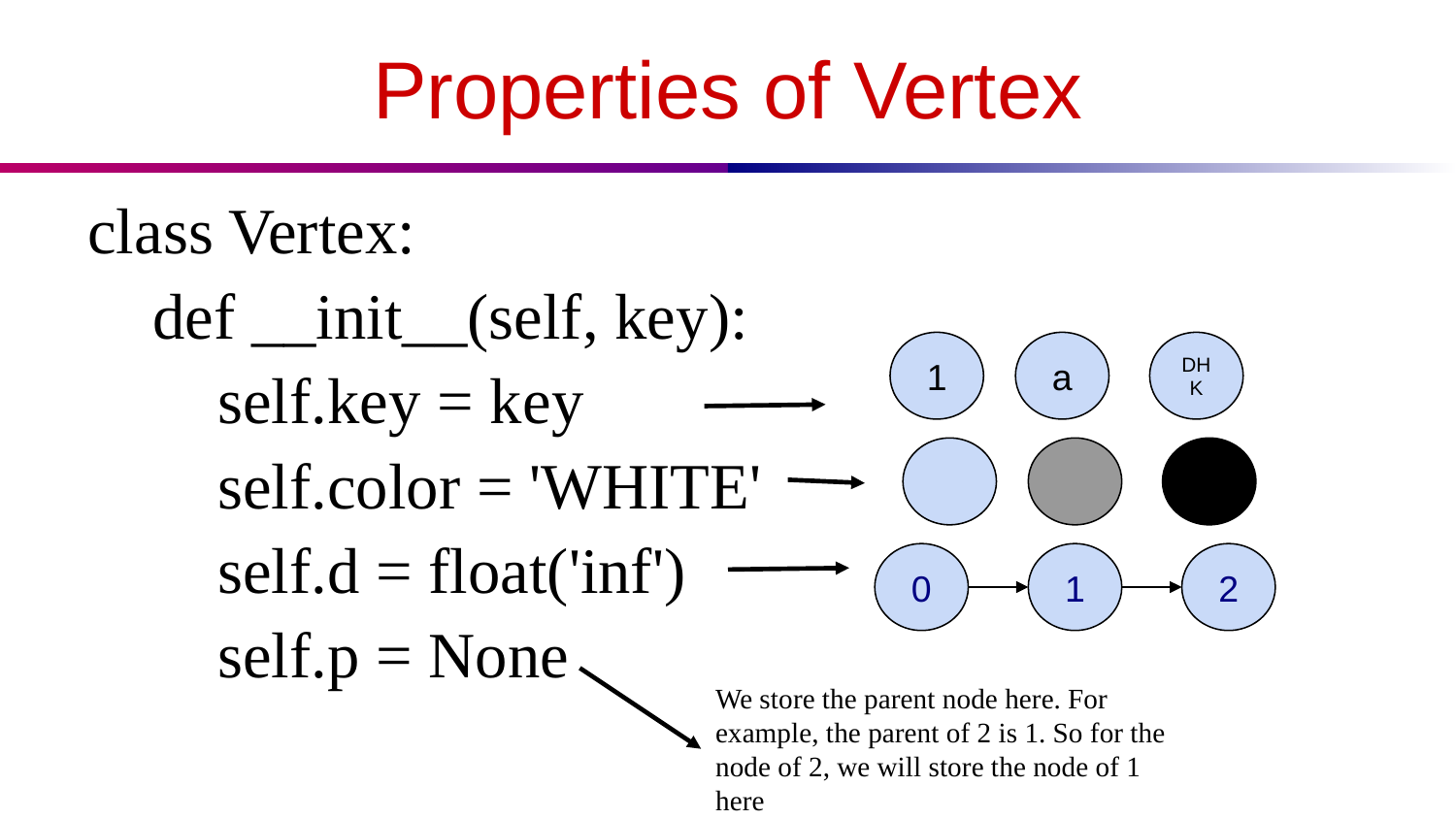

# Properties of Vertex
class Vertex:
    def __init__(self, key):
        self.key = key
        self.color = 'WHITE'
        self.d = float('inf')
        self.p = None

1
a
DHK

0
1
2

We store the parent node here. For example, the parent of 2 is 1. So for the node of 2, we will store the node of 1 here